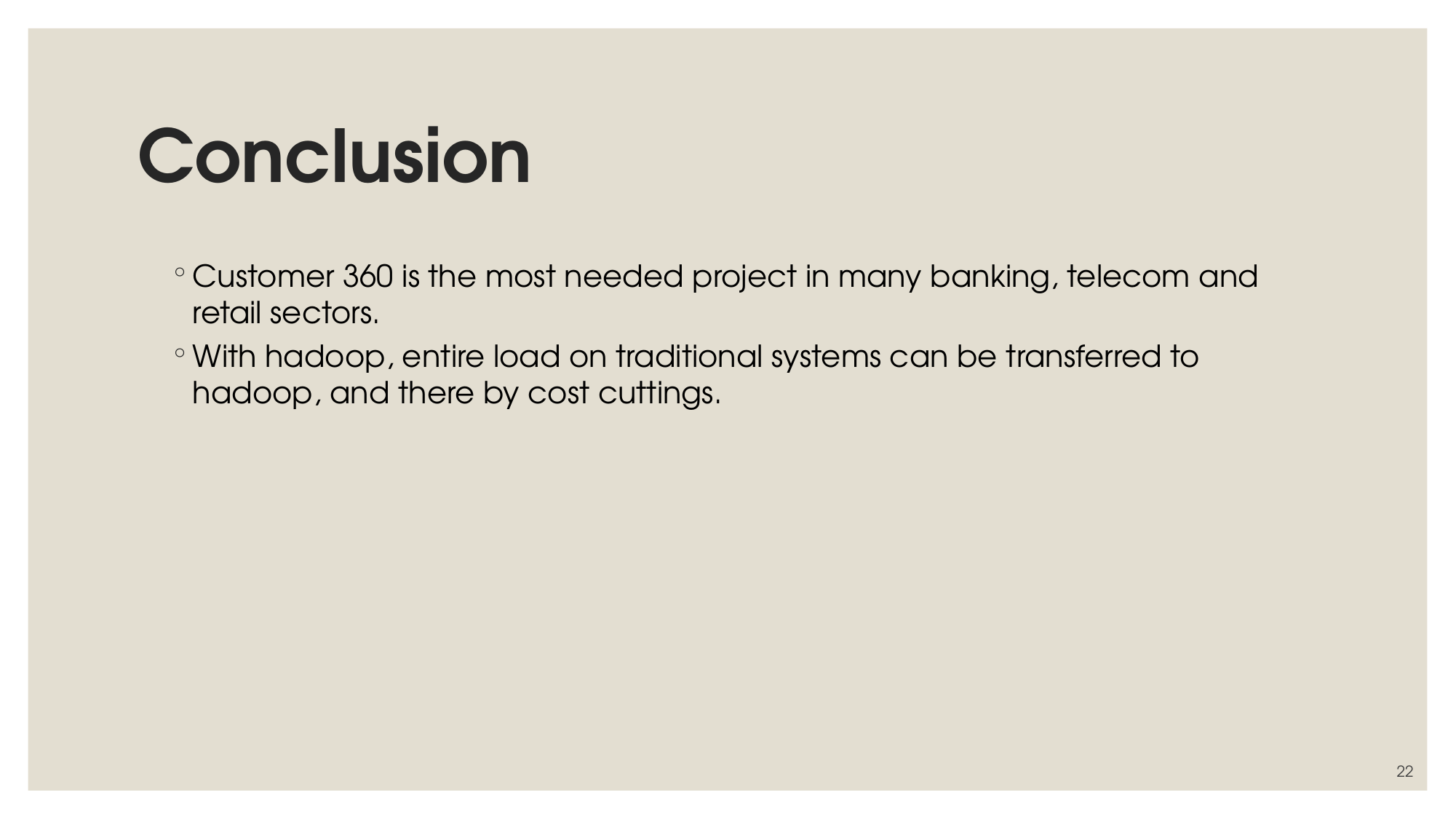

# Conclusion
Customer 360 is the most needed project in many banking, telecom and retail sectors.
With hadoop, entire load on traditional systems can be transferred to hadoop, and there by cost cuttings.

22